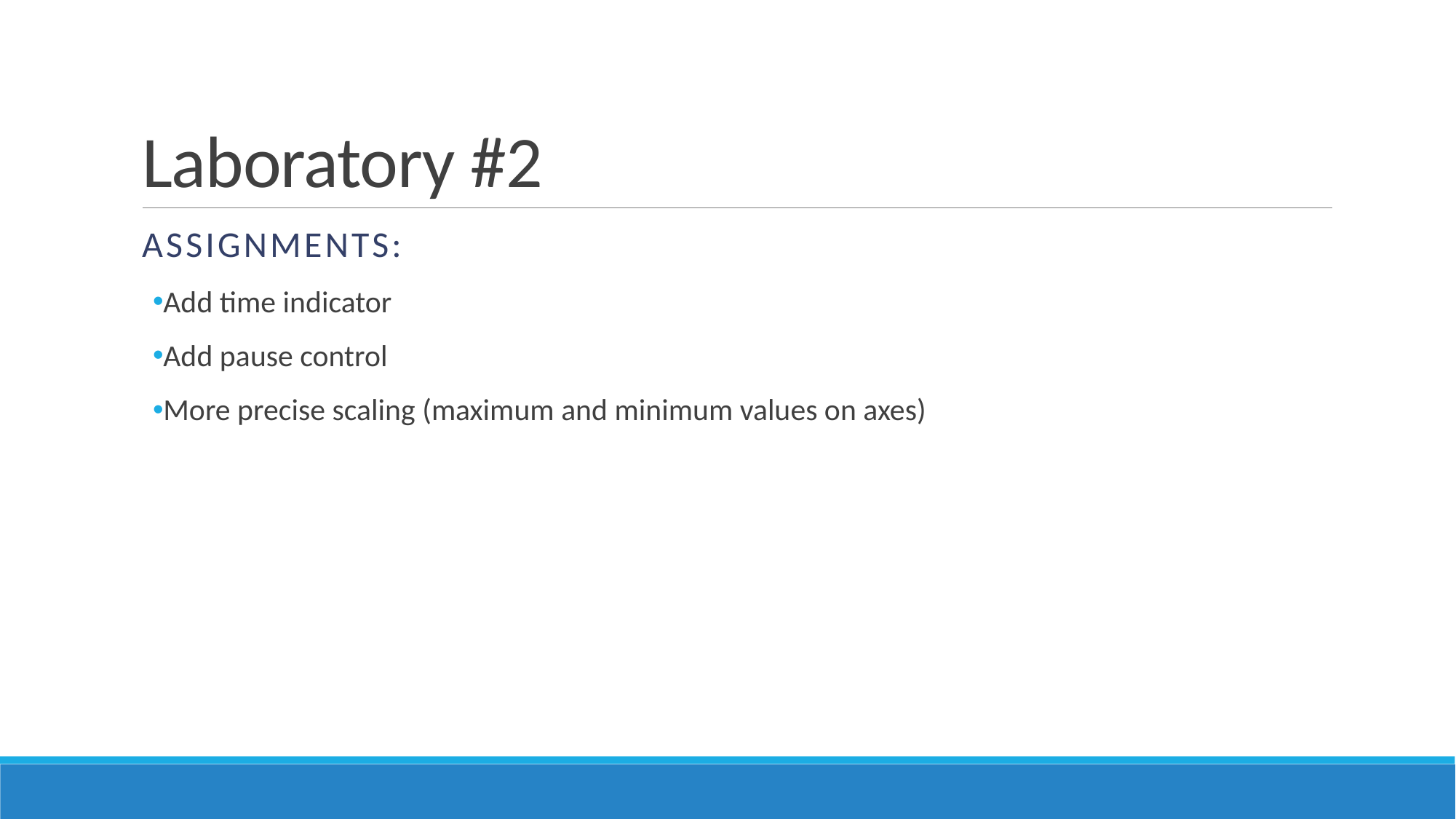

# Laboratory #2
Assignments:
Add time indicator
Add pause control
More precise scaling (maximum and minimum values on axes)